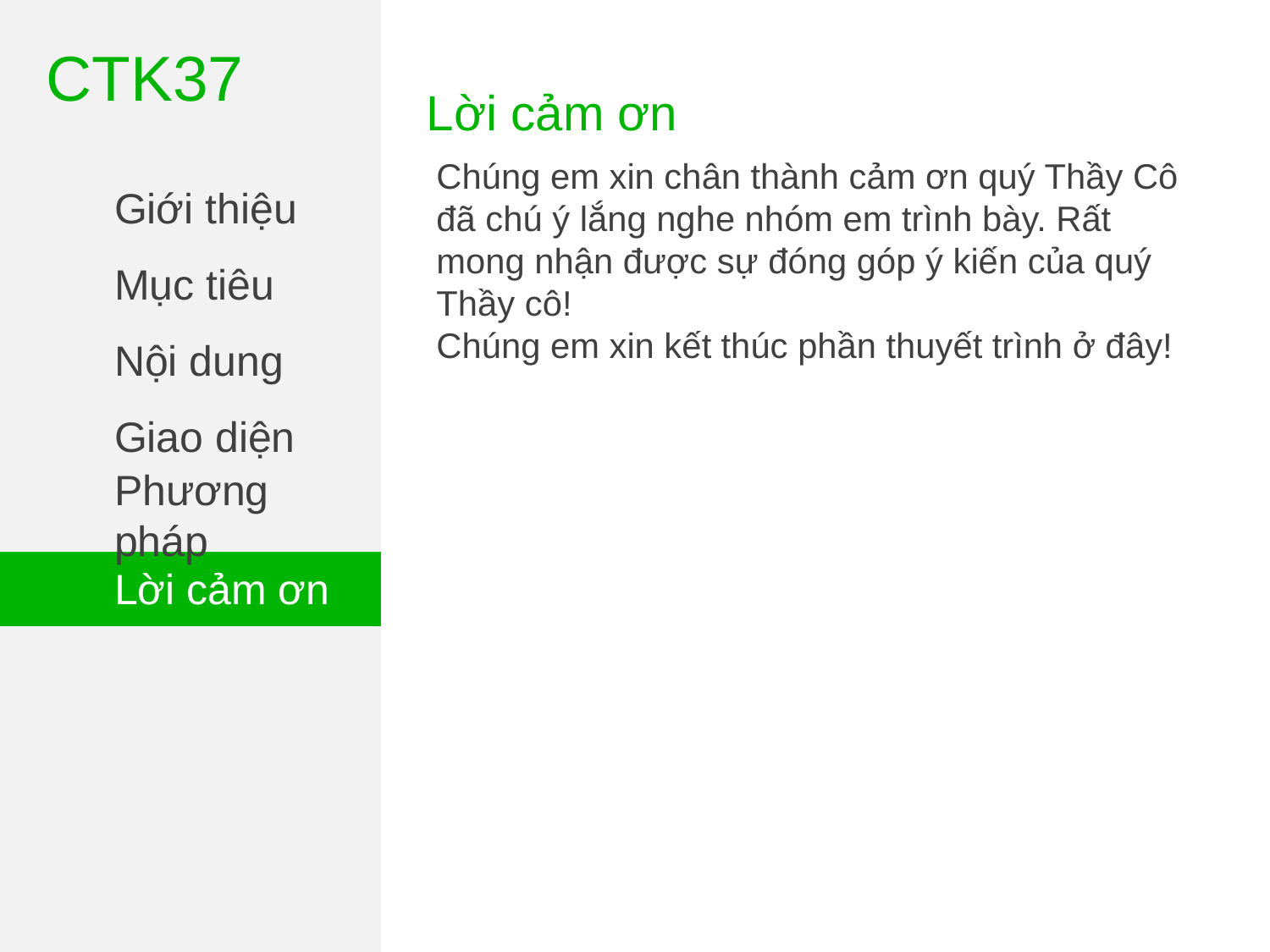

CTK37
Lời cảm ơn
Chúng em xin chân thành cảm ơn quý Thầy Cô đã chú ý lắng nghe nhóm em trình bày. Rất mong nhận được sự đóng góp ý kiến của quý Thầy cô!
Chúng em xin kết thúc phần thuyết trình ở đây!
Giới thiệu
Mục tiêu
Nội dung
Giao diện
Phương pháp
Lời cảm ơn